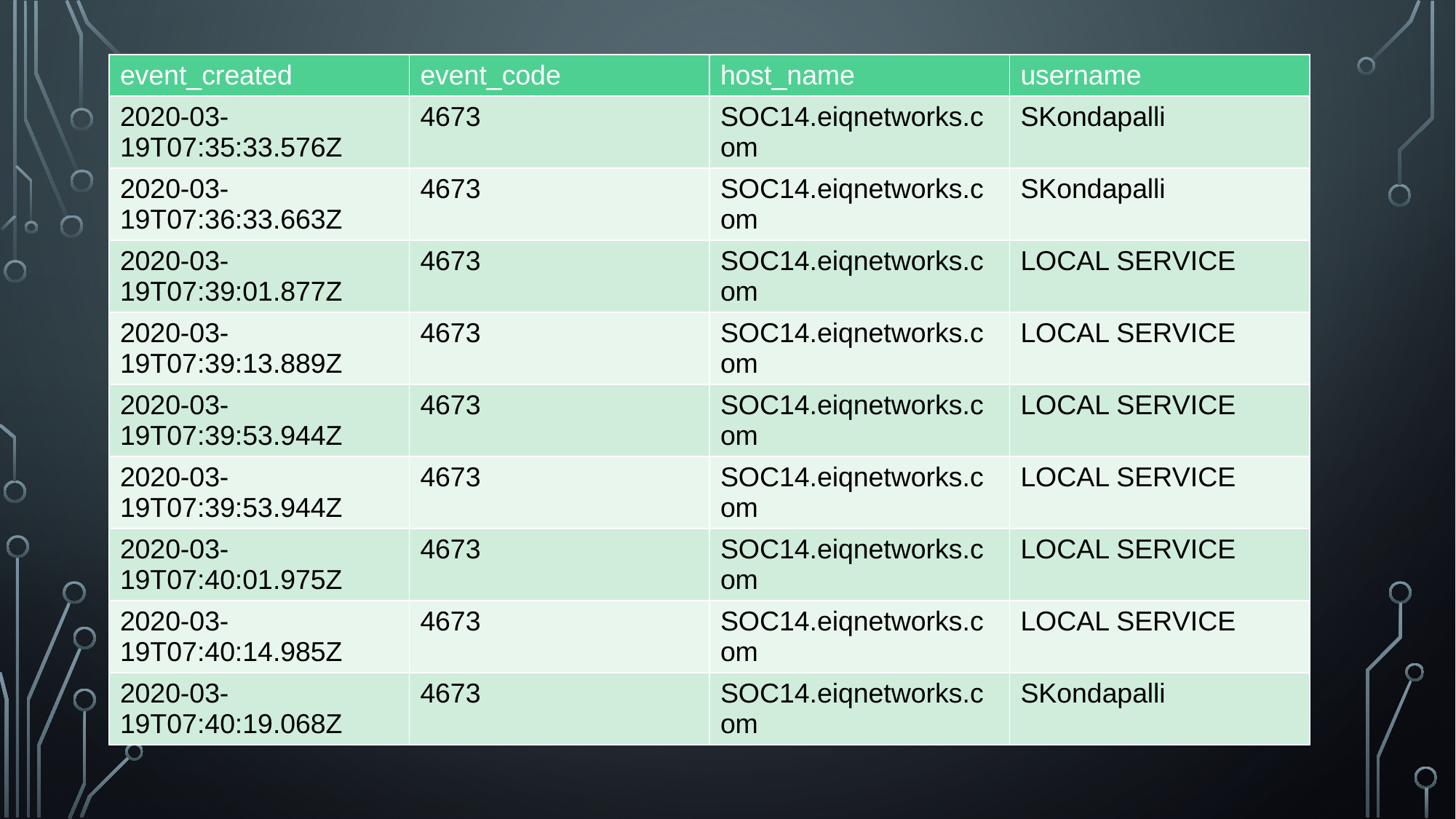

| event\_created | event\_code | host\_name | username |
| --- | --- | --- | --- |
| 2020-03-19T07:35:33.576Z | 4673 | SOC14.eiqnetworks.com | SKondapalli |
| 2020-03-19T07:36:33.663Z | 4673 | SOC14.eiqnetworks.com | SKondapalli |
| 2020-03-19T07:39:01.877Z | 4673 | SOC14.eiqnetworks.com | LOCAL SERVICE |
| 2020-03-19T07:39:13.889Z | 4673 | SOC14.eiqnetworks.com | LOCAL SERVICE |
| 2020-03-19T07:39:53.944Z | 4673 | SOC14.eiqnetworks.com | LOCAL SERVICE |
| 2020-03-19T07:39:53.944Z | 4673 | SOC14.eiqnetworks.com | LOCAL SERVICE |
| 2020-03-19T07:40:01.975Z | 4673 | SOC14.eiqnetworks.com | LOCAL SERVICE |
| 2020-03-19T07:40:14.985Z | 4673 | SOC14.eiqnetworks.com | LOCAL SERVICE |
| 2020-03-19T07:40:19.068Z | 4673 | SOC14.eiqnetworks.com | SKondapalli |